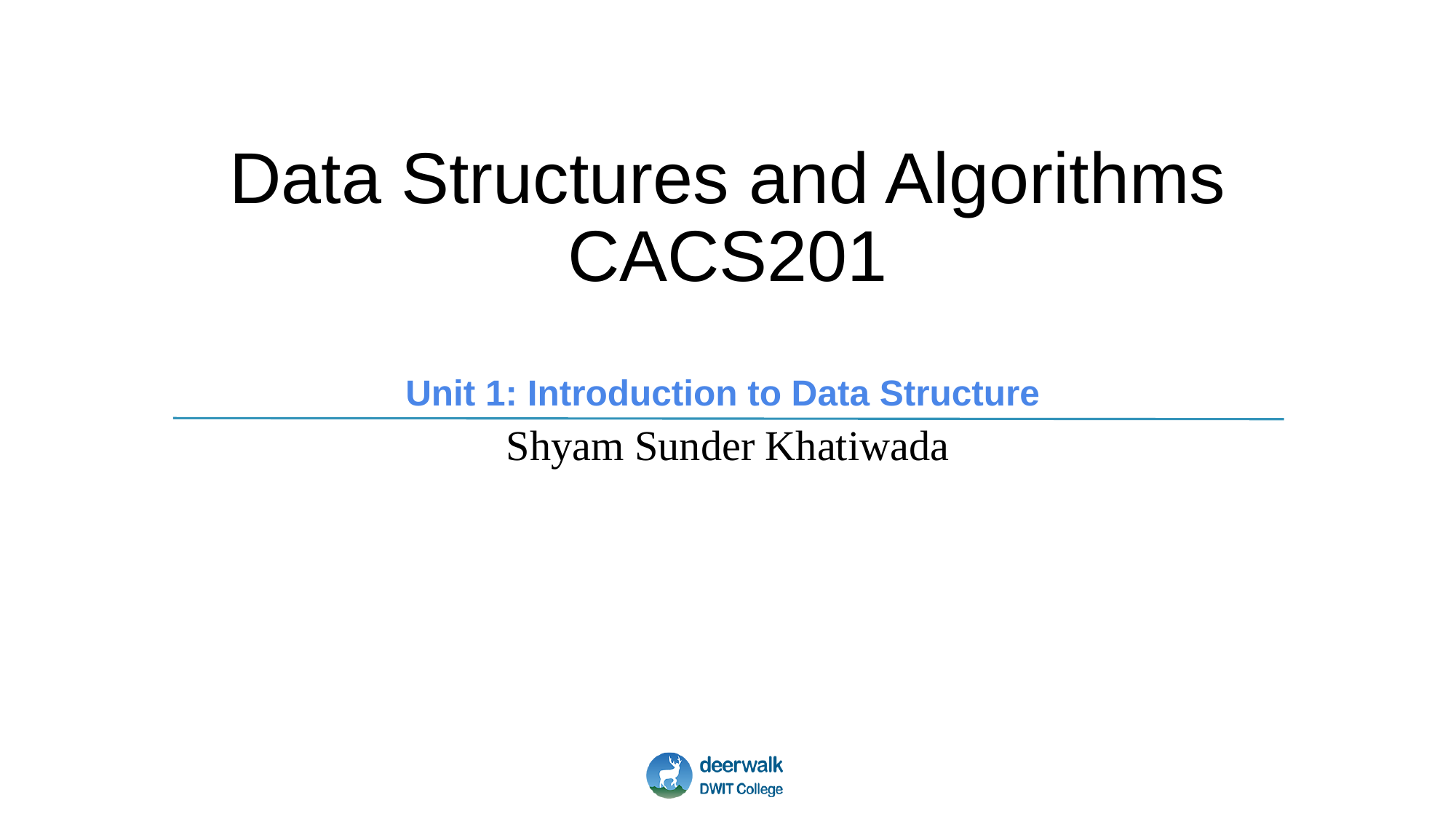

# Data Structures and Algorithms
CACS201

Unit 1: Introduction to Data Structure
Shyam Sunder Khatiwada